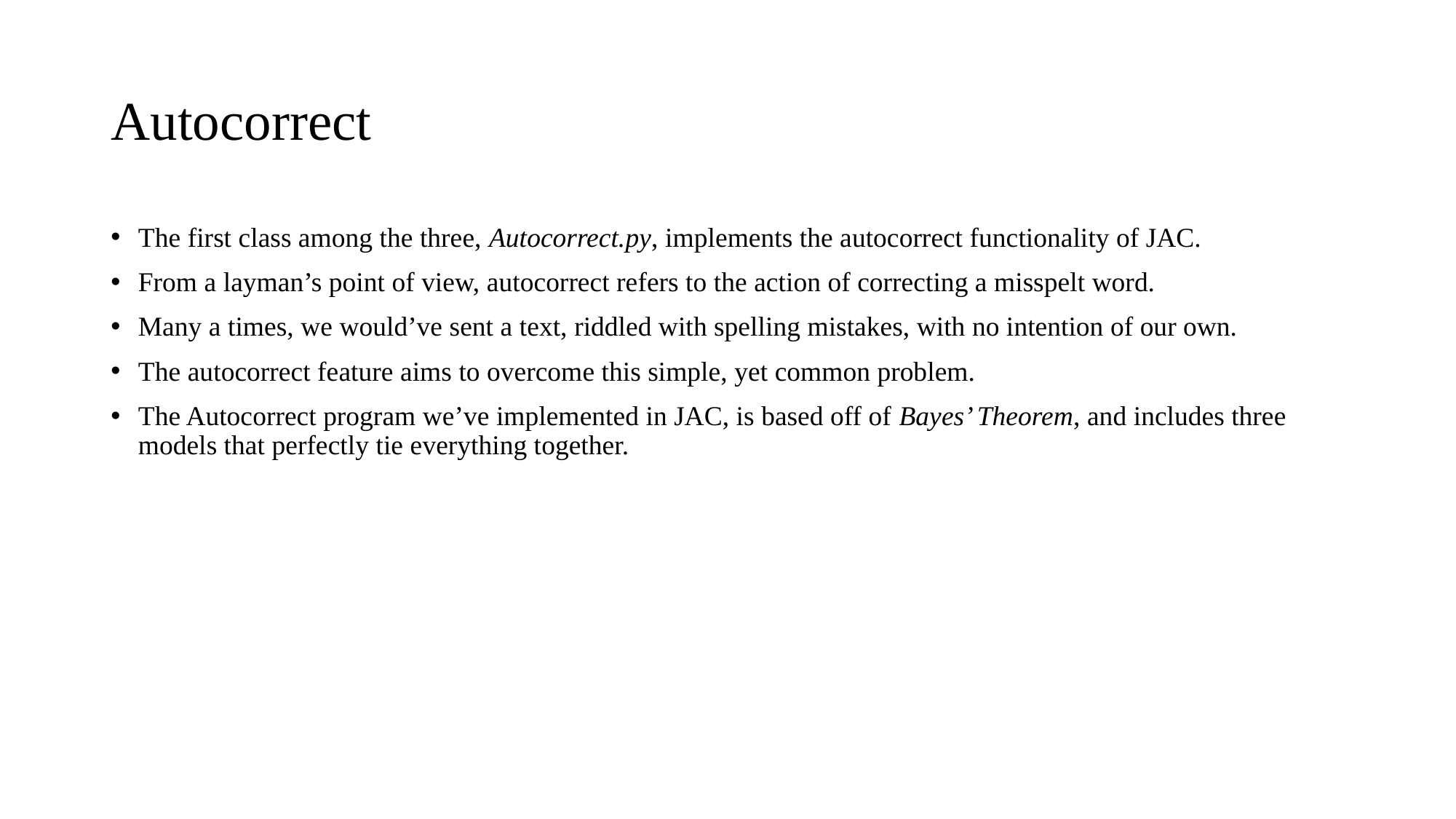

# Autocorrect
The first class among the three, Autocorrect.py, implements the autocorrect functionality of JAC.
From a layman’s point of view, autocorrect refers to the action of correcting a misspelt word.
Many a times, we would’ve sent a text, riddled with spelling mistakes, with no intention of our own.
The autocorrect feature aims to overcome this simple, yet common problem.
The Autocorrect program we’ve implemented in JAC, is based off of Bayes’ Theorem, and includes three models that perfectly tie everything together.